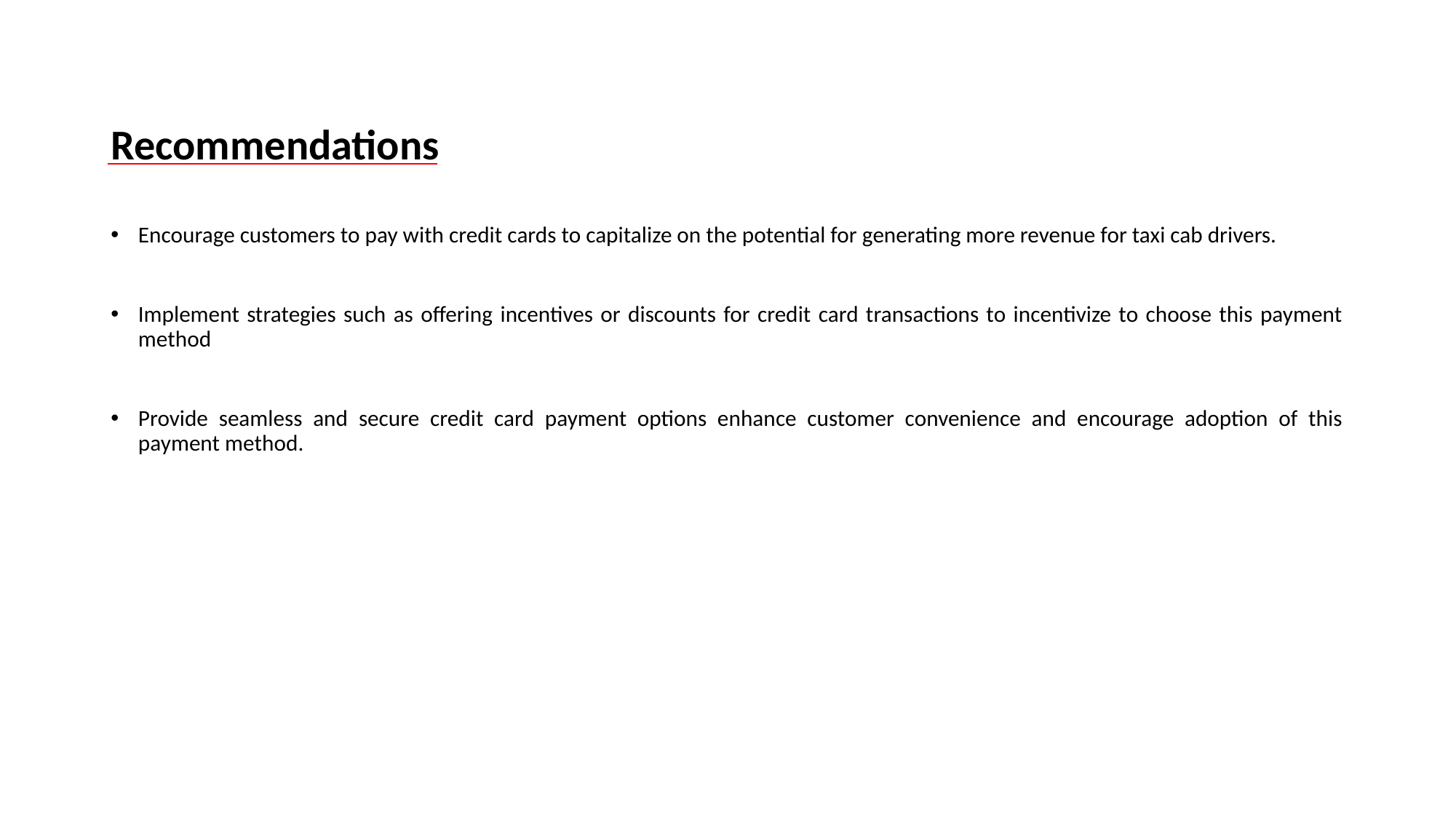

Recommendations
Encourage customers to pay with credit cards to capitalize on the potential for generating more revenue for taxi cab drivers.

Implement strategies such as offering incentives or discounts for credit card transactions to incentivize to choose this payment method

Provide seamless and secure credit card payment options enhance customer convenience and encourage adoption of this payment method.